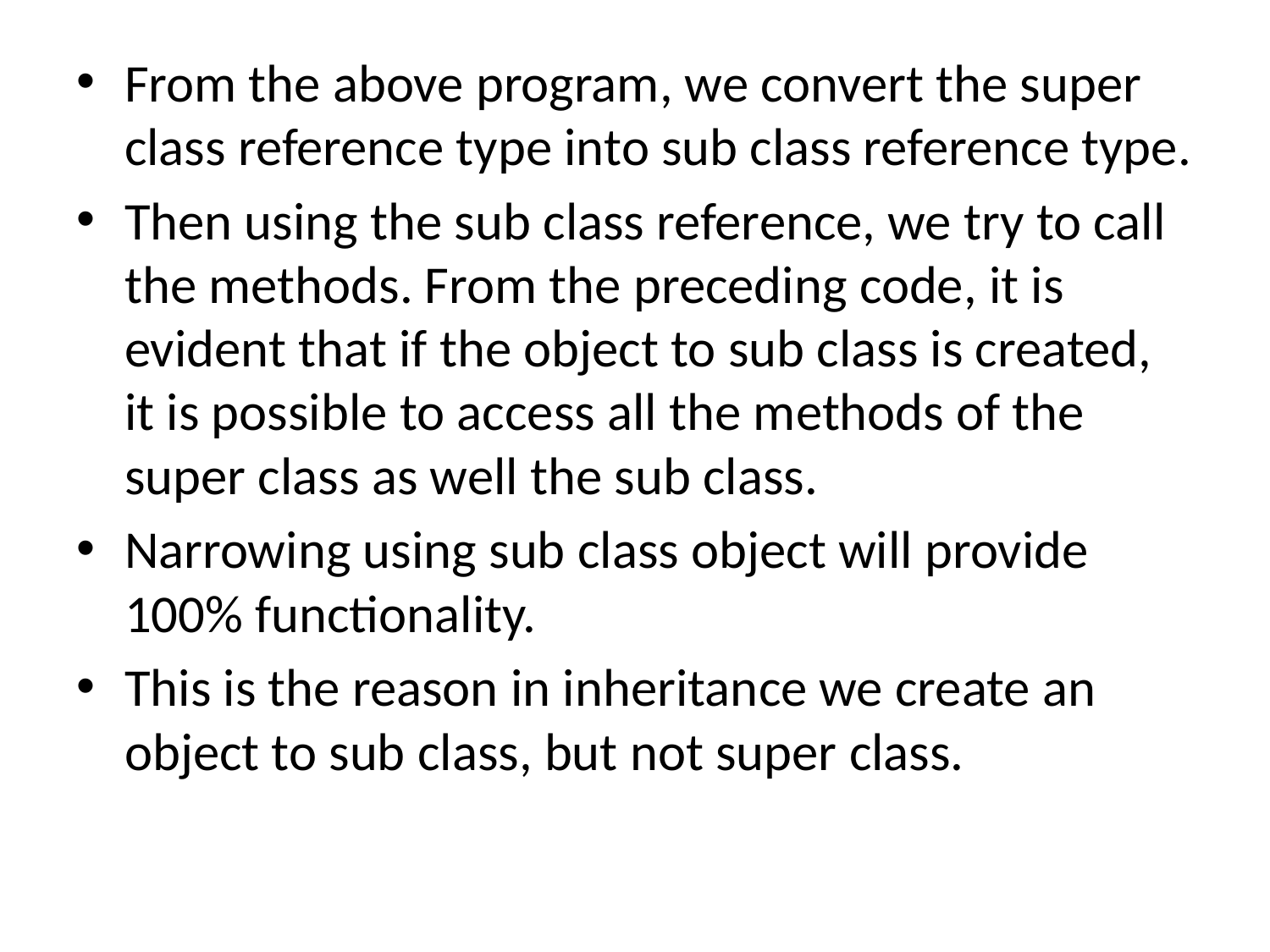

#
From the above program, we convert the super class reference type into sub class reference type.
Then using the sub class reference, we try to call the methods. From the preceding code, it is evident that if the object to sub class is created, it is possible to access all the methods of the super class as well the sub class.
Narrowing using sub class object will provide 100% functionality.
This is the reason in inheritance we create an object to sub class, but not super class.